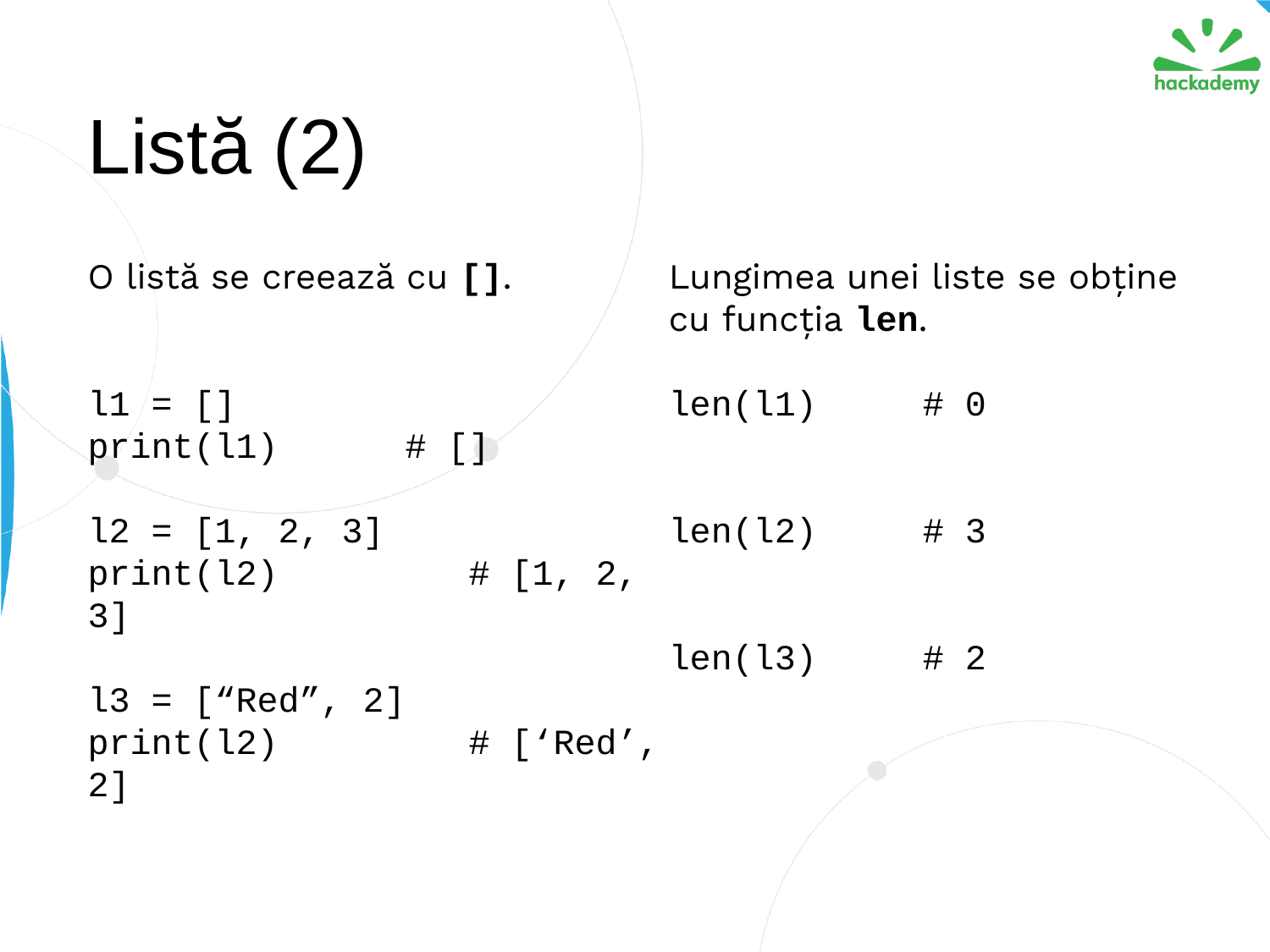

# Listă (2)
O listă se creează cu [].

l1 = []
print(l1) 	   # []

l2 = [1, 2, 3]
print(l2)		# [1, 2, 3]

l3 = [“Red”, 2]
print(l2)		# [‘Red’, 2]

Lungimea unei liste se obține cu funcția len.

len(l1) 	# 0

len(l2) 	# 3

len(l3) 	# 2